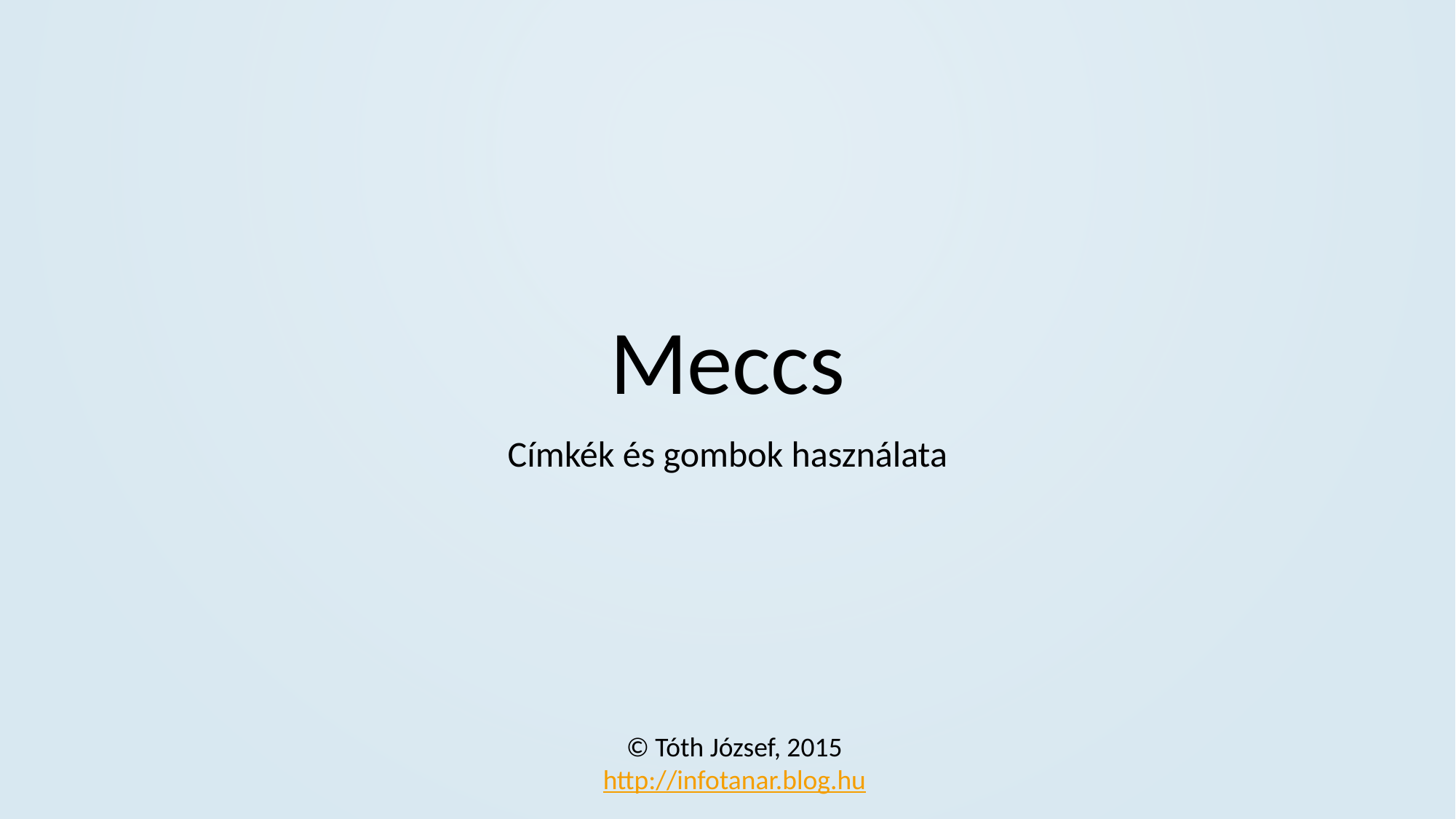

# Meccs
Címkék és gombok használata
© Tóth József, 2015
http://infotanar.blog.hu